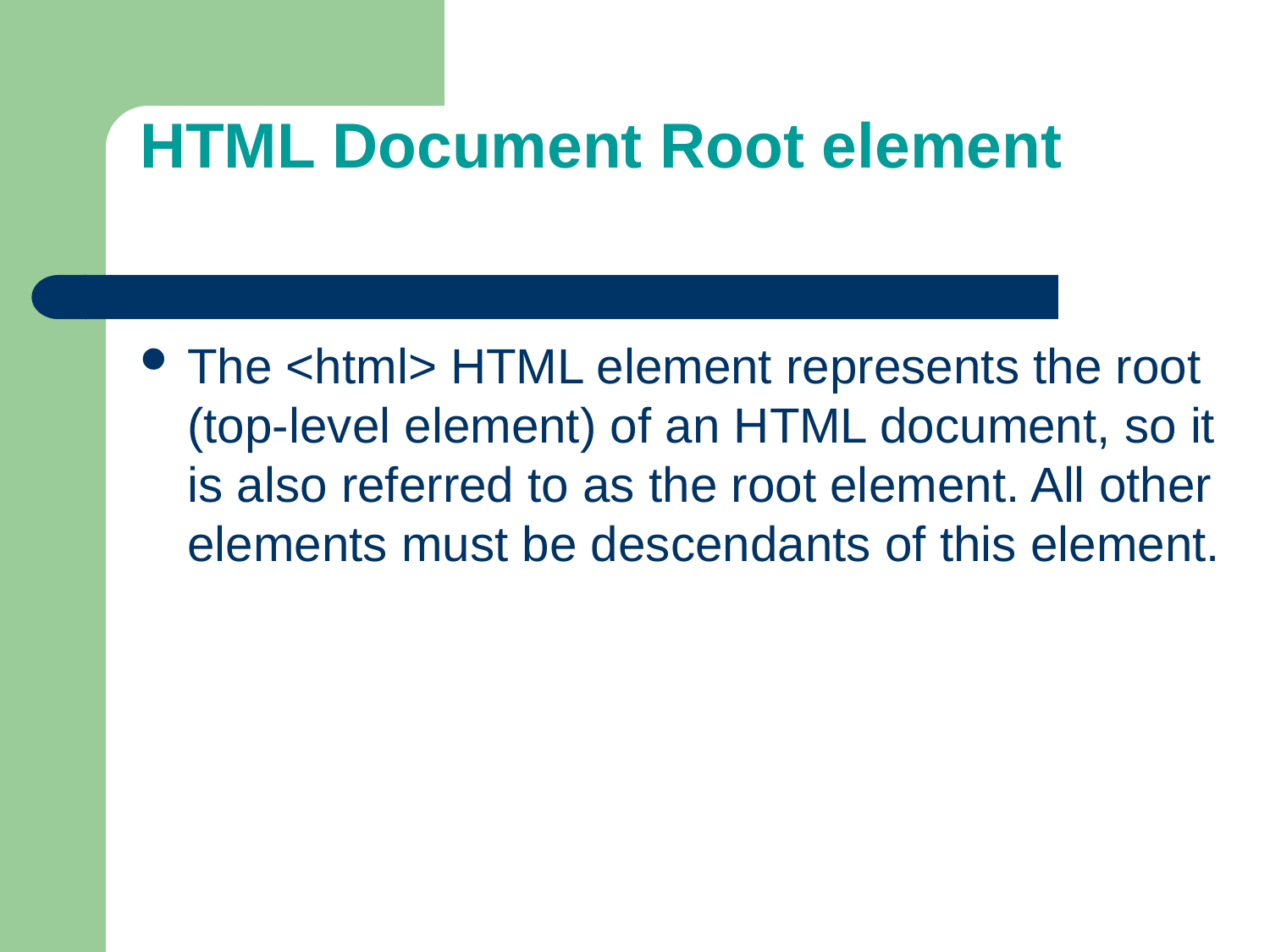

# HTML Document Root element
The <html> HTML element represents the root (top-level element) of an HTML document, so it is also referred to as the root element. All other elements must be descendants of this element.